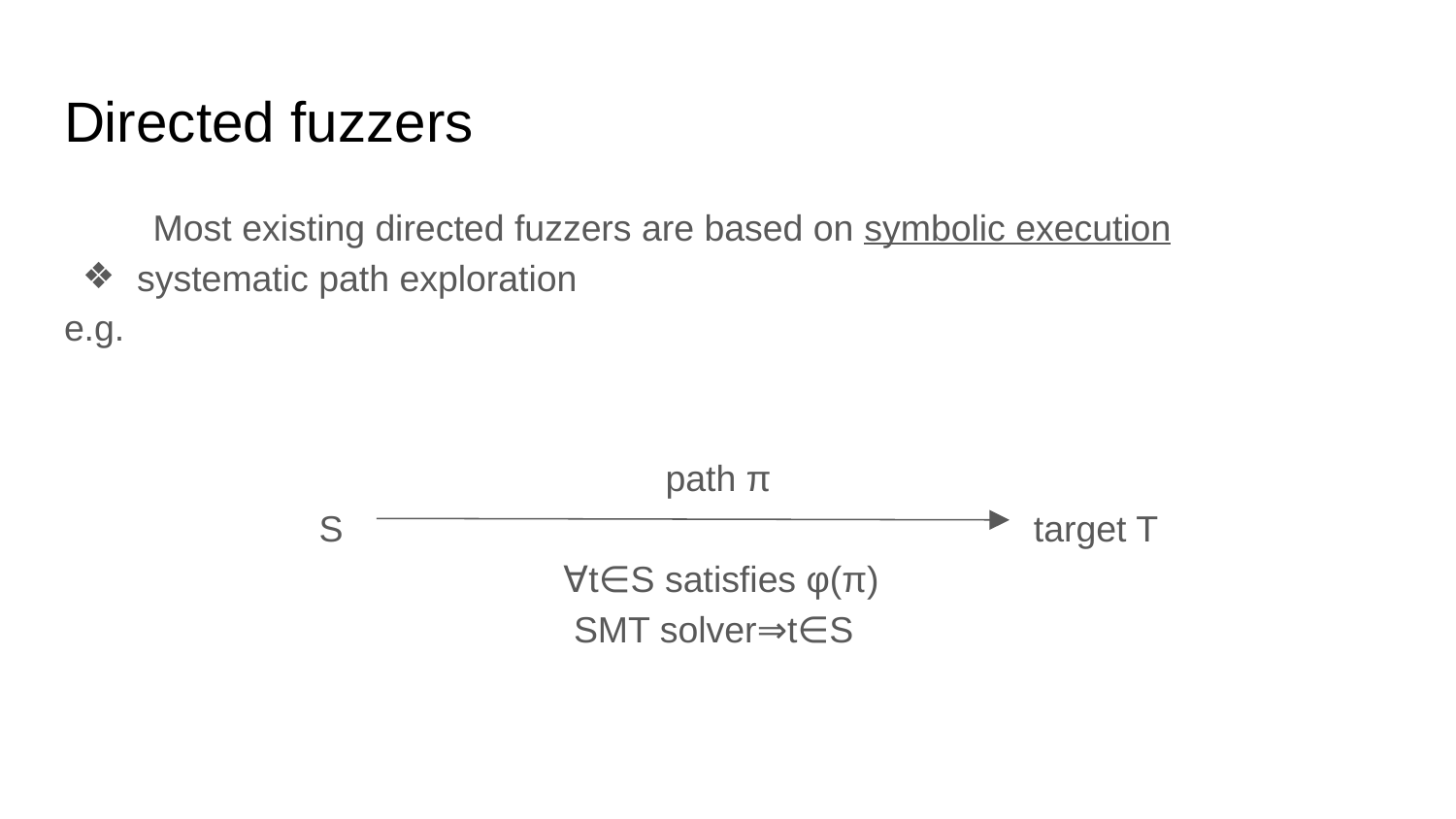

# Directed fuzzers
Most existing directed fuzzers are based on symbolic execution
systematic path exploration
e.g.

                                                           path π
                         S                                                                    target T
                                                 ∀t∈S satisfies φ(π)
                                                  SMT solver⇒t∈S